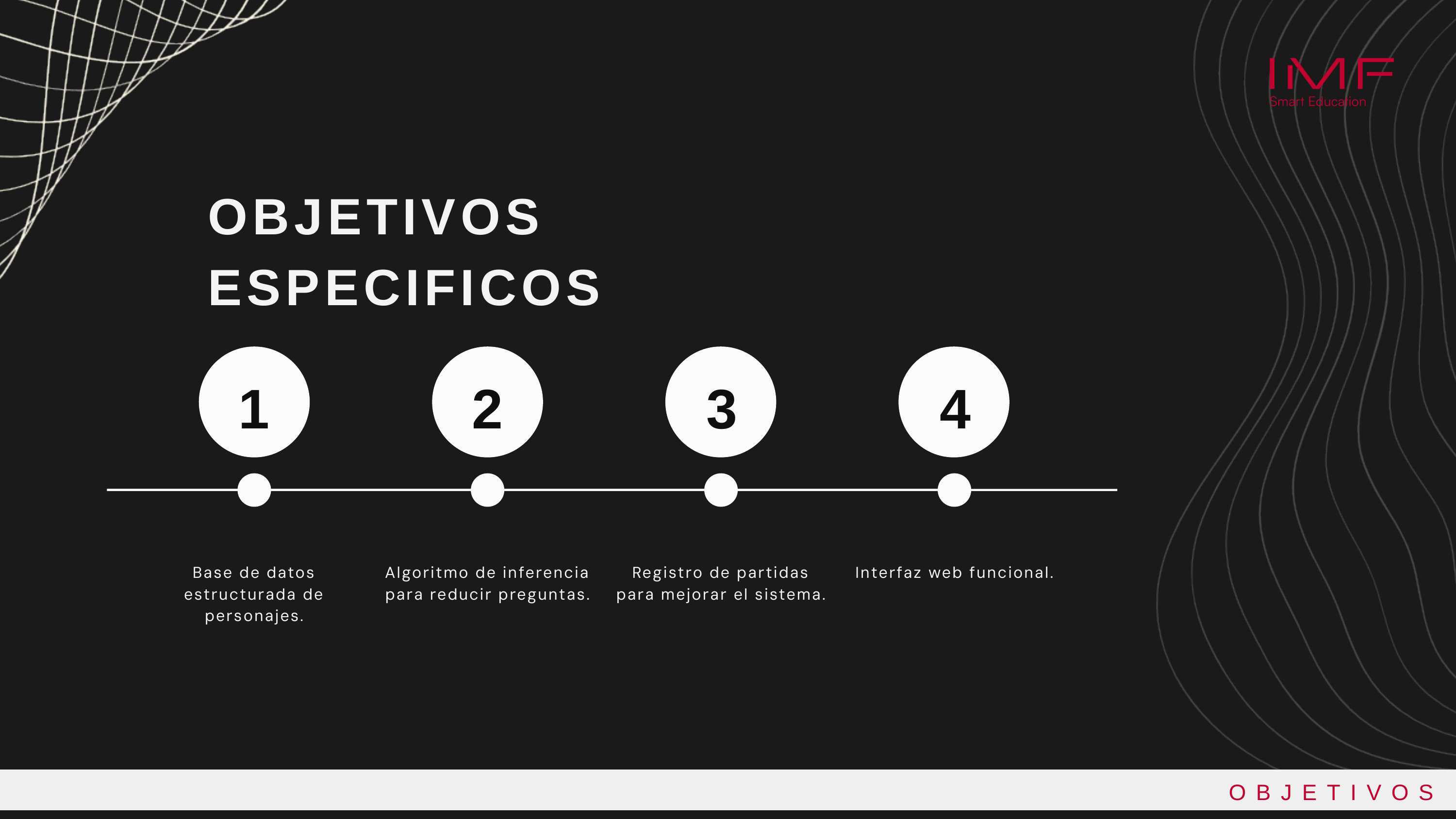

OBJETIVOS ESPECIFICOS

1

2

3

4

Base de datos estructurada de personajes.
Algoritmo de inferencia para reducir preguntas.
Registro de partidas para mejorar el sistema.
Interfaz web funcional.

OBJETIVOS